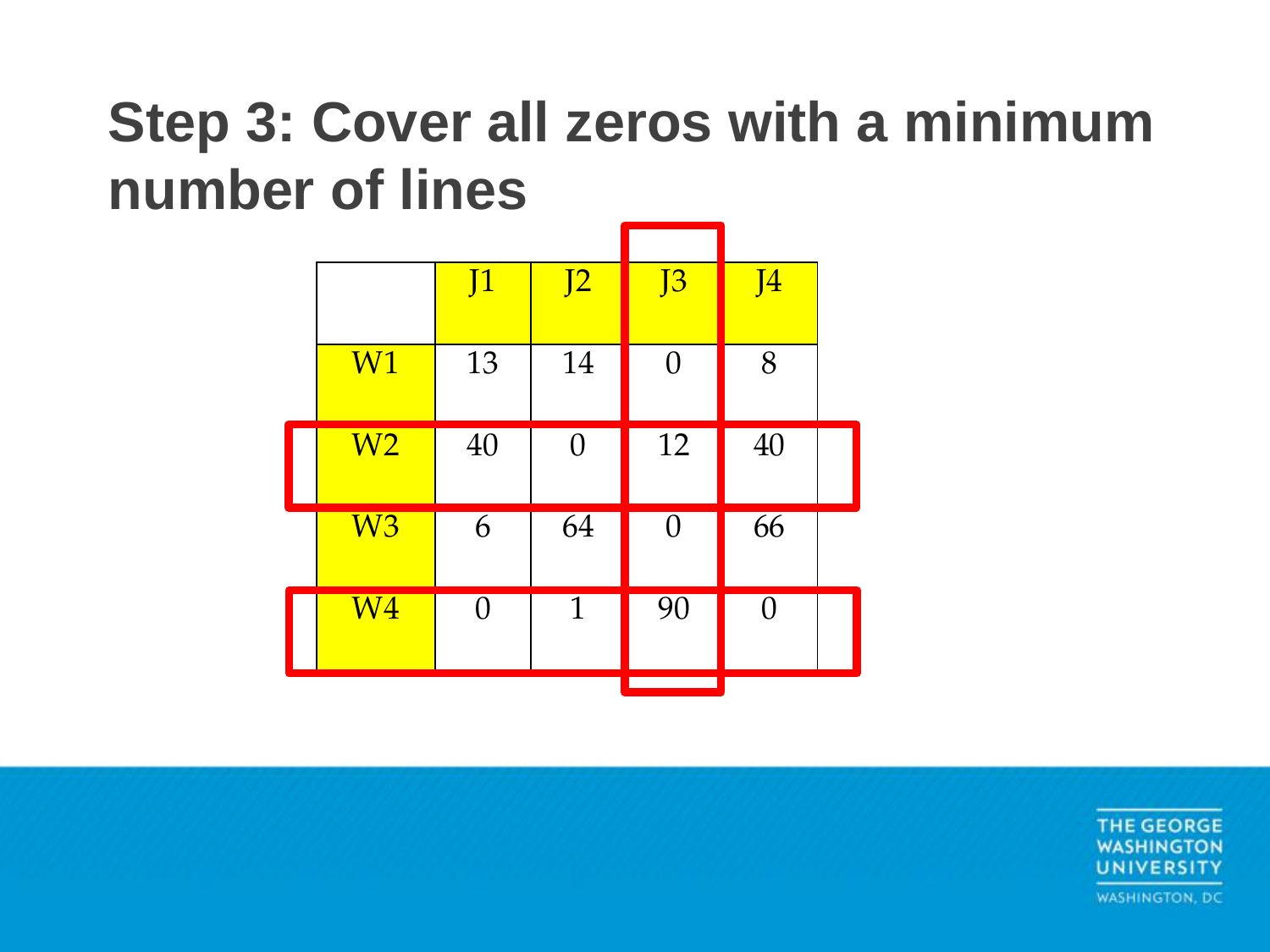

# Step 3: Cover all zeros with a minimum number of lines
|  | J1 | J2 | J3 | J4 |
| --- | --- | --- | --- | --- |
| W1 | 13 | 14 | 0 | 8 |
| W2 | 40 | 0 | 12 | 40 |
| W3 | 6 | 64 | 0 | 66 |
| W4 | 0 | 1 | 90 | 0 |